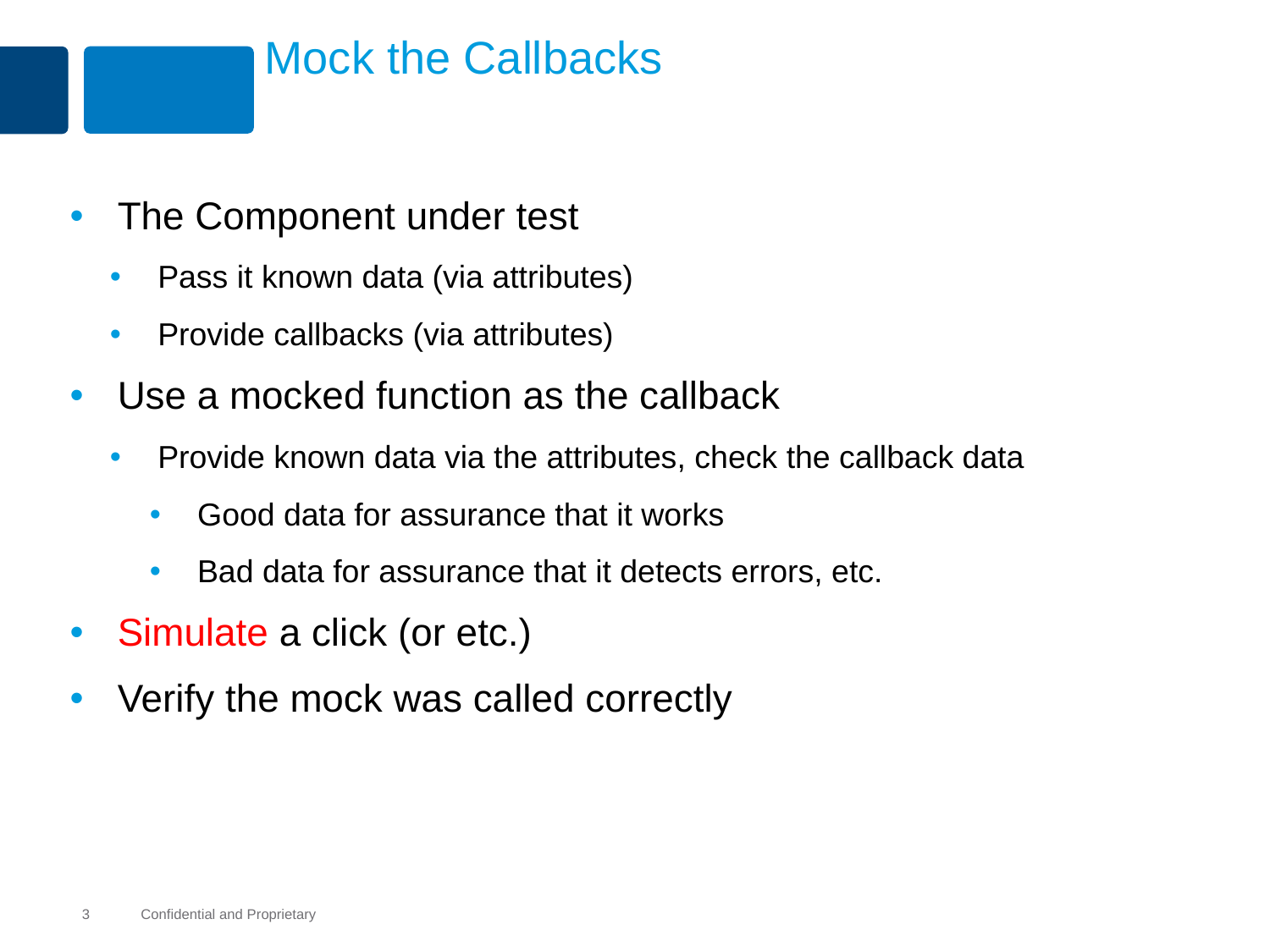

# Mock the Callbacks
The Component under test
Pass it known data (via attributes)
Provide callbacks (via attributes)
Use a mocked function as the callback
Provide known data via the attributes, check the callback data
Good data for assurance that it works
Bad data for assurance that it detects errors, etc.
Simulate a click (or etc.)
Verify the mock was called correctly